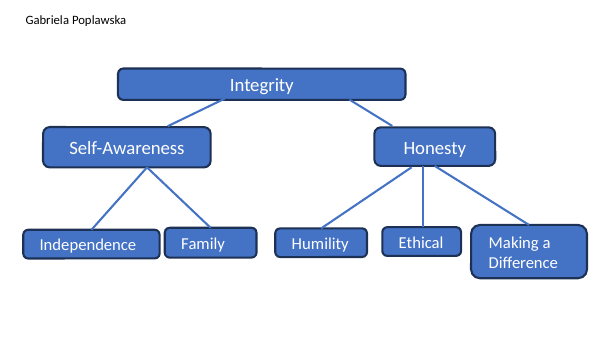

# Gabriela Poplawska
Integrity
Self-Awareness
Honesty
Making a Difference
Ethical
Family
Humility
Independence